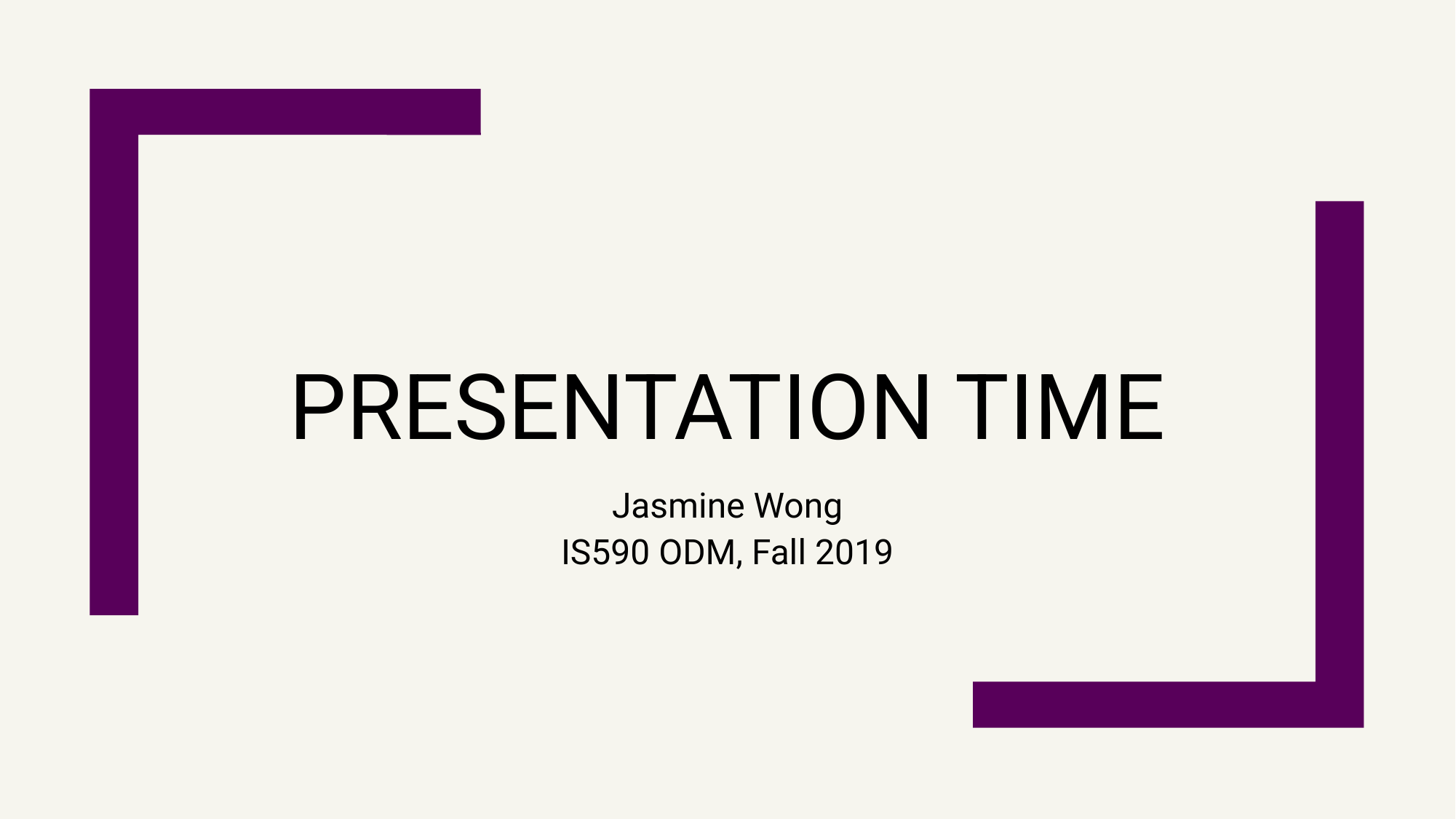

# PRESENTATION TIME
Jasmine Wong
IS590 ODM, Fall 2019